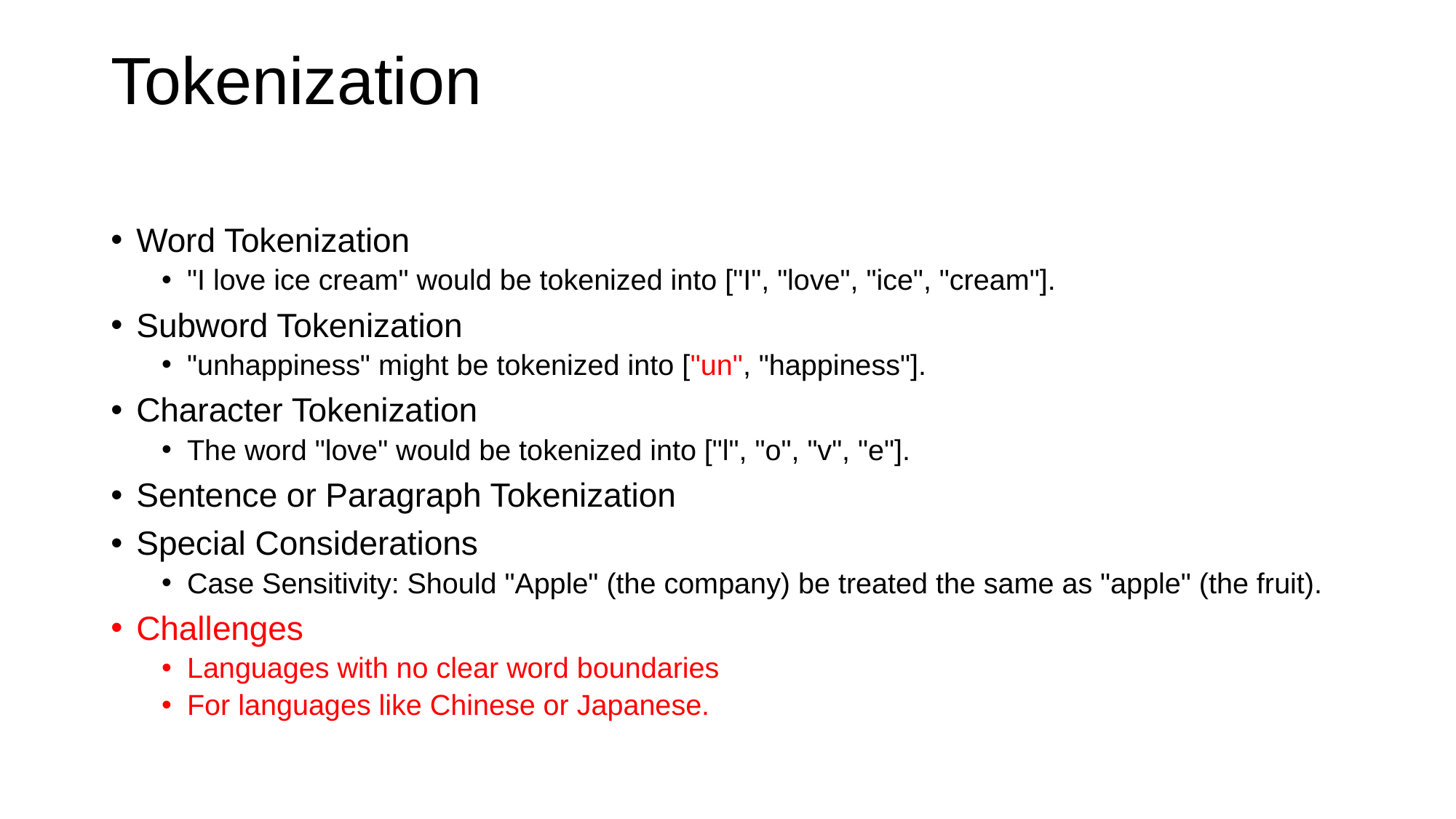

# Tokenization
Word Tokenization
"I love ice cream" would be tokenized into ["I", "love", "ice", "cream"].
Subword Tokenization
"unhappiness" might be tokenized into ["un", "happiness"].
Character Tokenization
The word "love" would be tokenized into ["l", "o", "v", "e"].
Sentence or Paragraph Tokenization
Special Considerations
Case Sensitivity: Should "Apple" (the company) be treated the same as "apple" (the fruit).
Challenges
Languages with no clear word boundaries
For languages like Chinese or Japanese.